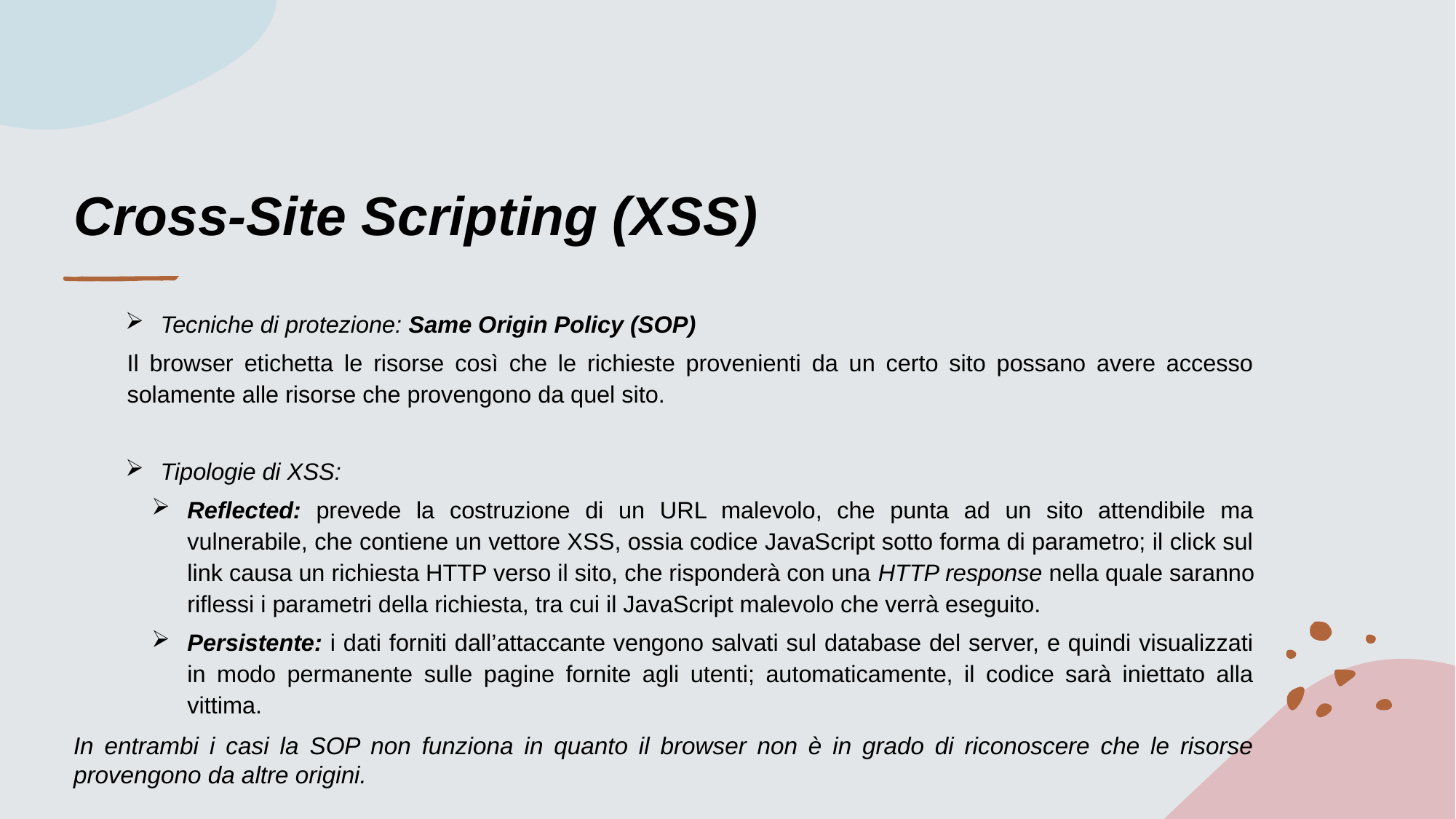

# Cross-Site Scripting (XSS)
Tecniche di protezione: Same Origin Policy (SOP)
Il browser etichetta le risorse così che le richieste provenienti da un certo sito possano avere accesso solamente alle risorse che provengono da quel sito.

Tipologie di XSS:
Reflected: prevede la costruzione di un URL malevolo, che punta ad un sito attendibile ma vulnerabile, che contiene un vettore XSS, ossia codice JavaScript sotto forma di parametro; il click sul link causa un richiesta HTTP verso il sito, che risponderà con una HTTP response nella quale saranno riflessi i parametri della richiesta, tra cui il JavaScript malevolo che verrà eseguito.
Persistente: i dati forniti dall’attaccante vengono salvati sul database del server, e quindi visualizzati in modo permanente sulle pagine fornite agli utenti; automaticamente, il codice sarà iniettato alla vittima.

In entrambi i casi la SOP non funziona in quanto il browser non è in grado di riconoscere che le risorse provengono da altre origini.